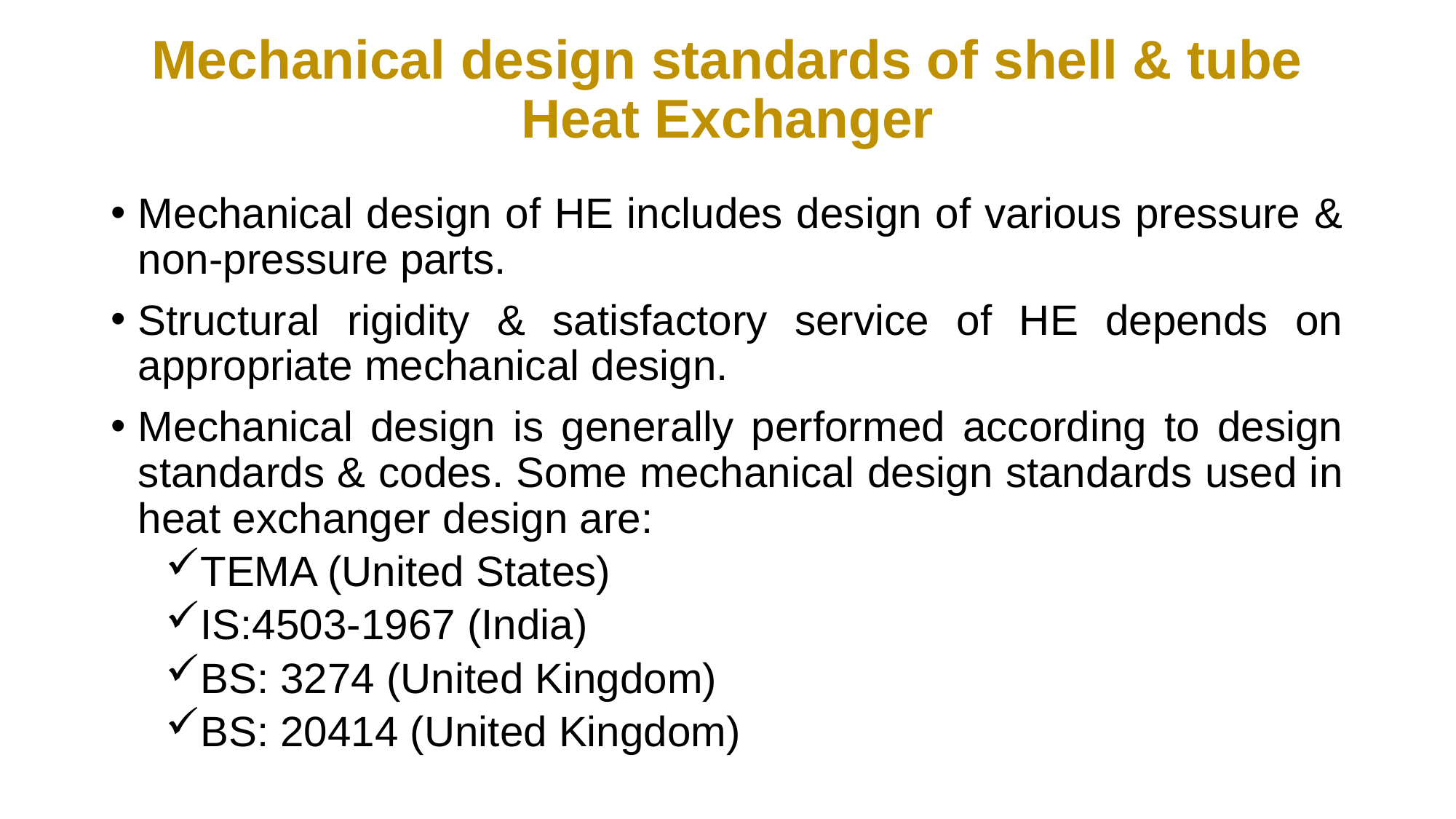

# Mechanical design standards of shell & tube Heat Exchanger
Mechanical design of HE includes design of various pressure & non-pressure parts.
Structural rigidity & satisfactory service of HE depends on appropriate mechanical design.
Mechanical design is generally performed according to design standards & codes. Some mechanical design standards used in heat exchanger design are:
TEMA (United States)
IS:4503-1967 (India)
BS: 3274 (United Kingdom)
BS: 20414 (United Kingdom)